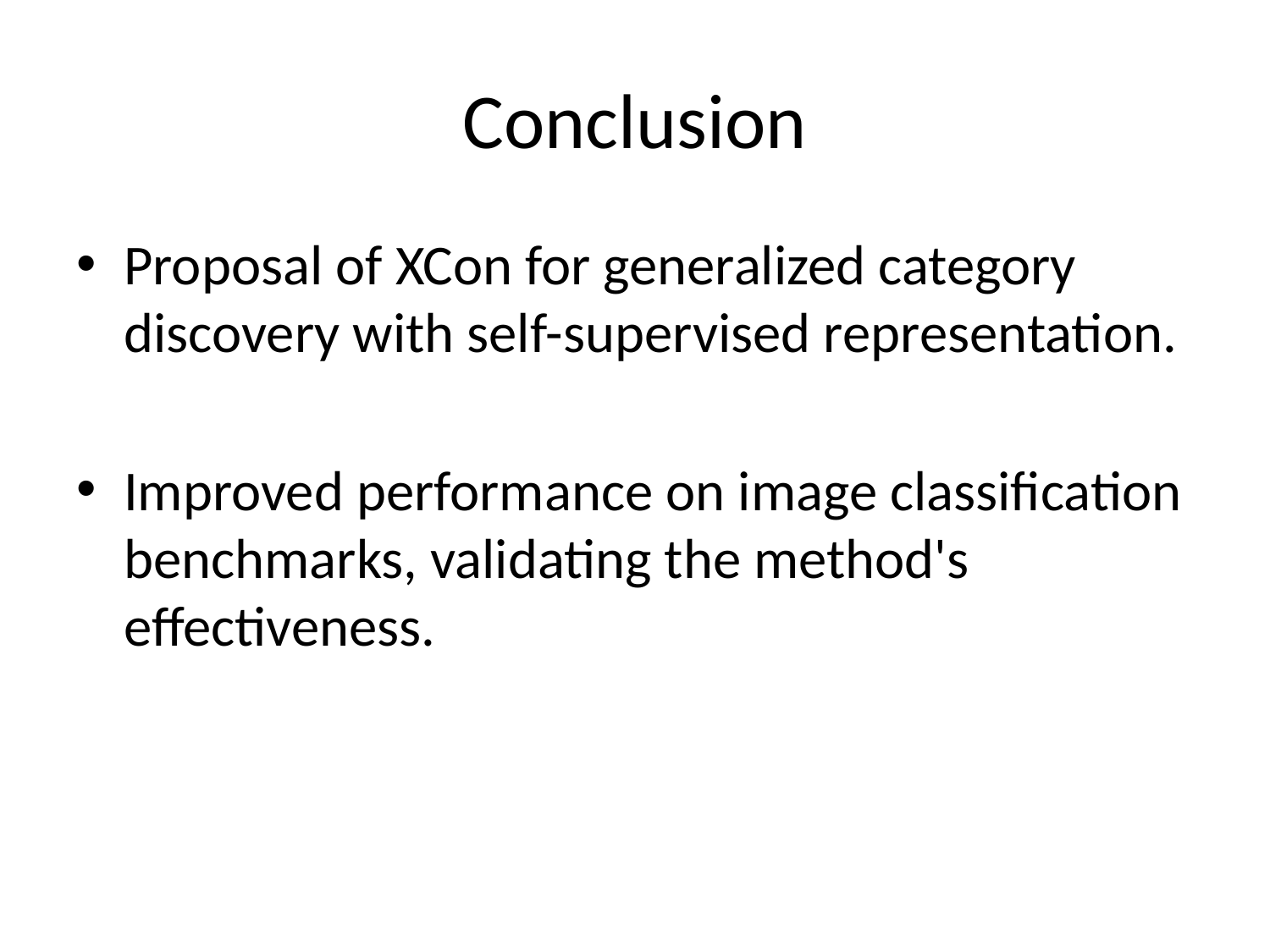

# Conclusion
Proposal of XCon for generalized category discovery with self-supervised representation.

Improved performance on image classification benchmarks, validating the method's effectiveness.